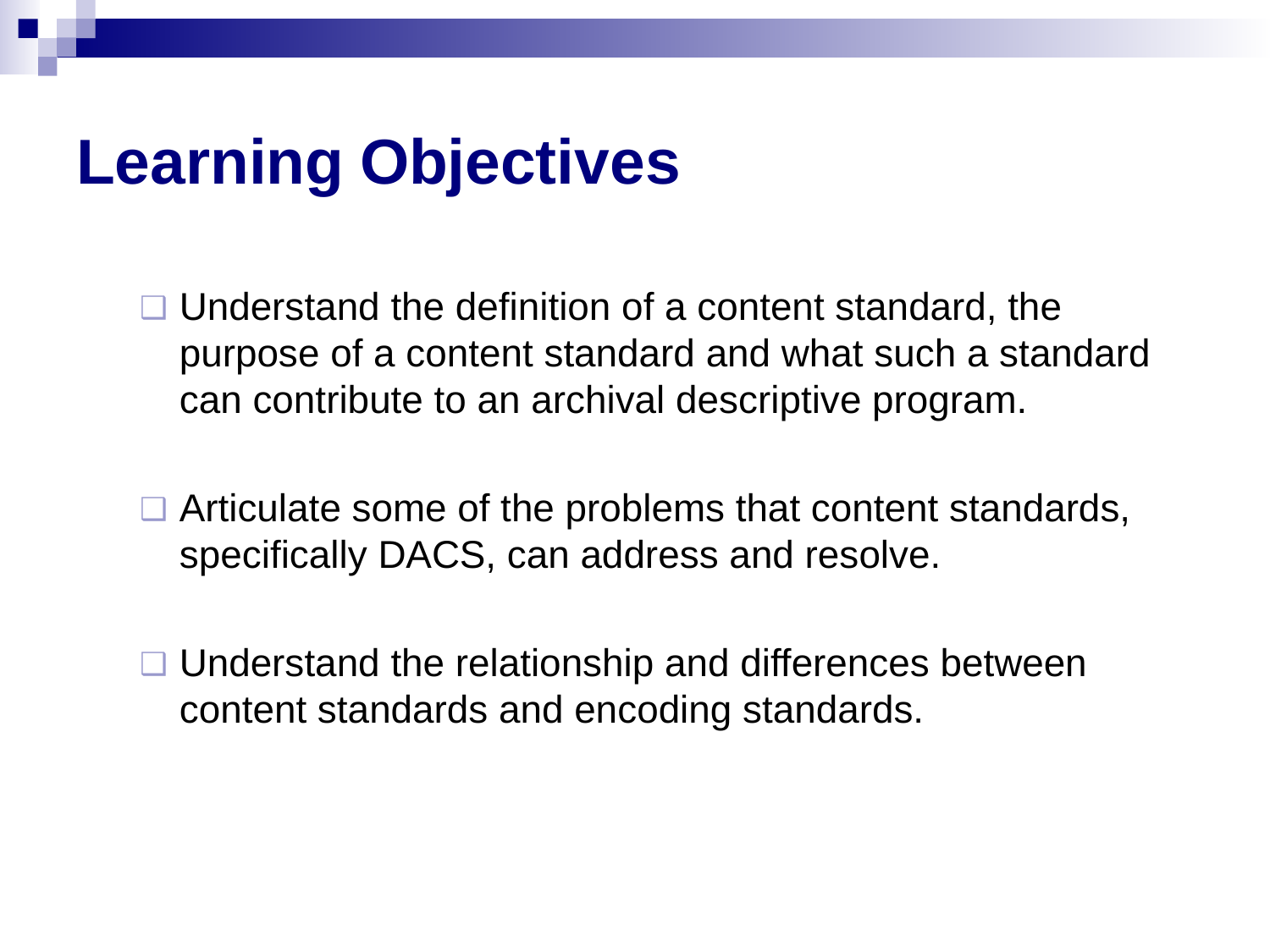

# Learning Objectives
Understand the definition of a content standard, the purpose of a content standard and what such a standard can contribute to an archival descriptive program.

Articulate some of the problems that content standards, specifically DACS, can address and resolve.

Understand the relationship and differences between content standards and encoding standards.